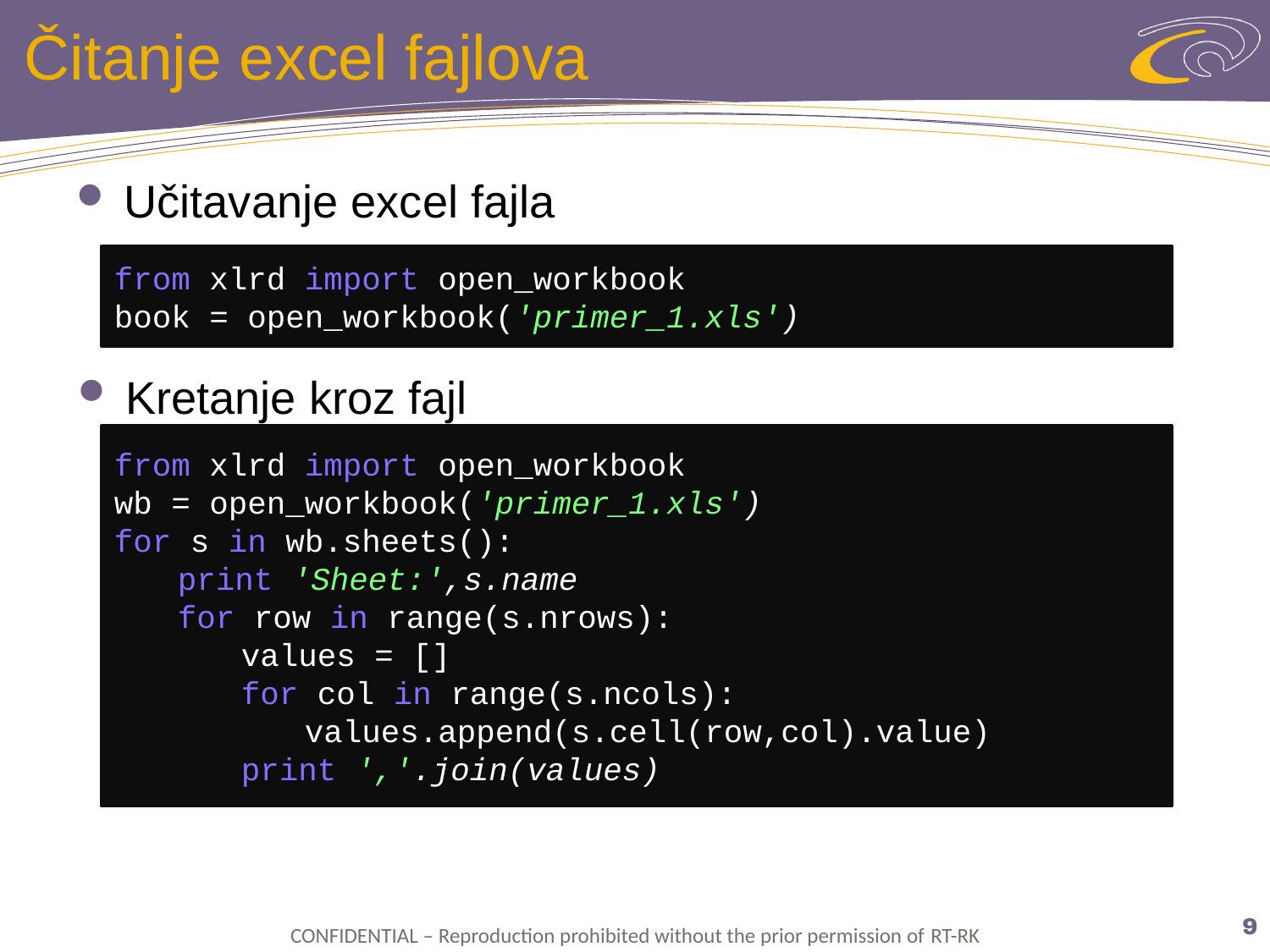

# Čitanje excel fajlova
Učitavanje excel fajla
from xlrd import open_workbook
book = open_workbook('primer_1.xls')
Kretanje kroz fajl
from xlrd import open_workbook
wb = open_workbook('primer_1.xls')
for s in wb.sheets():
print 'Sheet:',s.name
for row in range(s.nrows):
values = []
for col in range(s.ncols):
values.append(s.cell(row,col).value)
print ','.join(values)